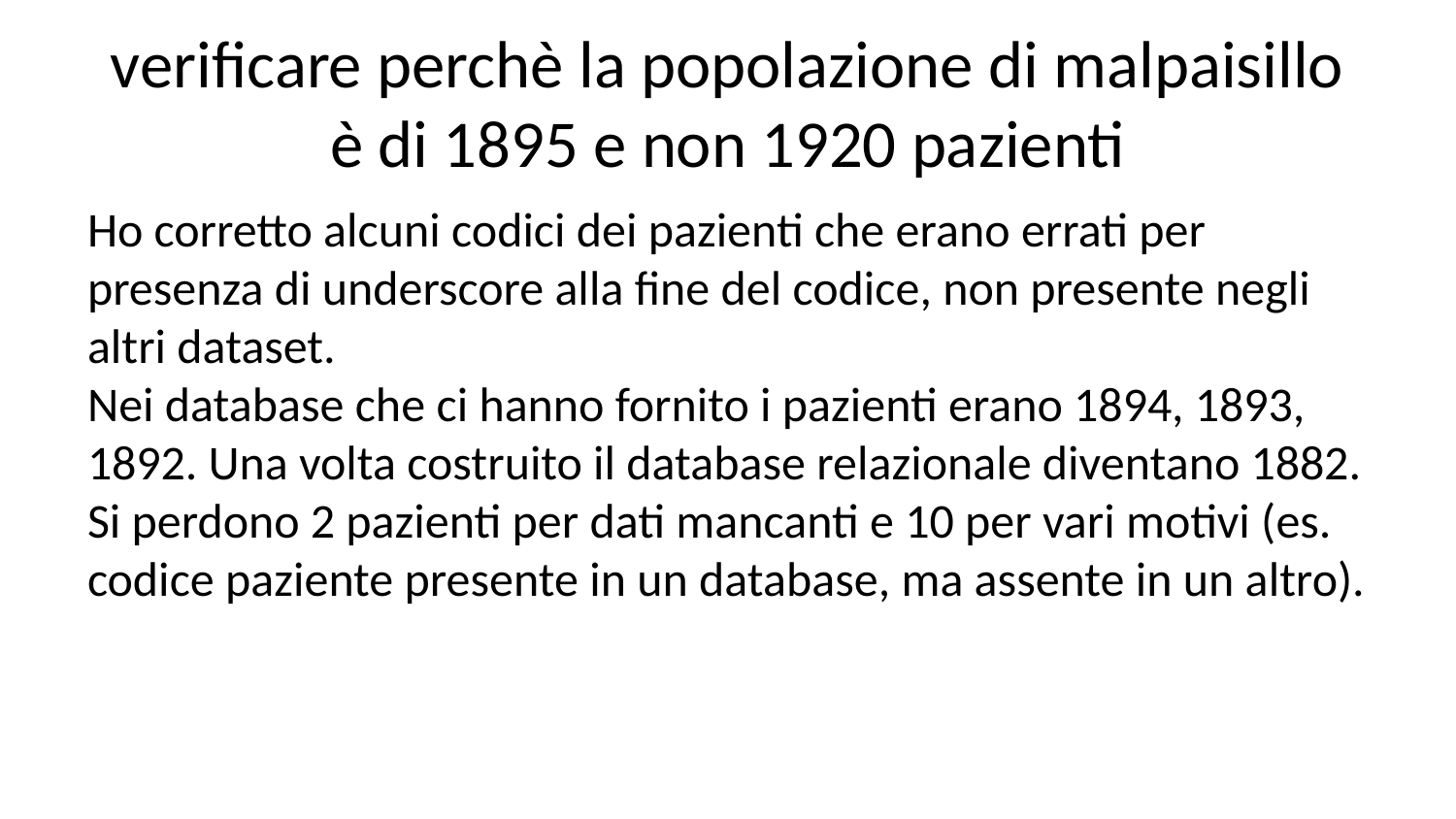

# verificare perchè la popolazione di malpaisillo è di 1895 e non 1920 pazienti
Ho corretto alcuni codici dei pazienti che erano errati per presenza di underscore alla fine del codice, non presente negli altri dataset.
Nei database che ci hanno fornito i pazienti erano 1894, 1893, 1892. Una volta costruito il database relazionale diventano 1882. Si perdono 2 pazienti per dati mancanti e 10 per vari motivi (es. codice paziente presente in un database, ma assente in un altro).